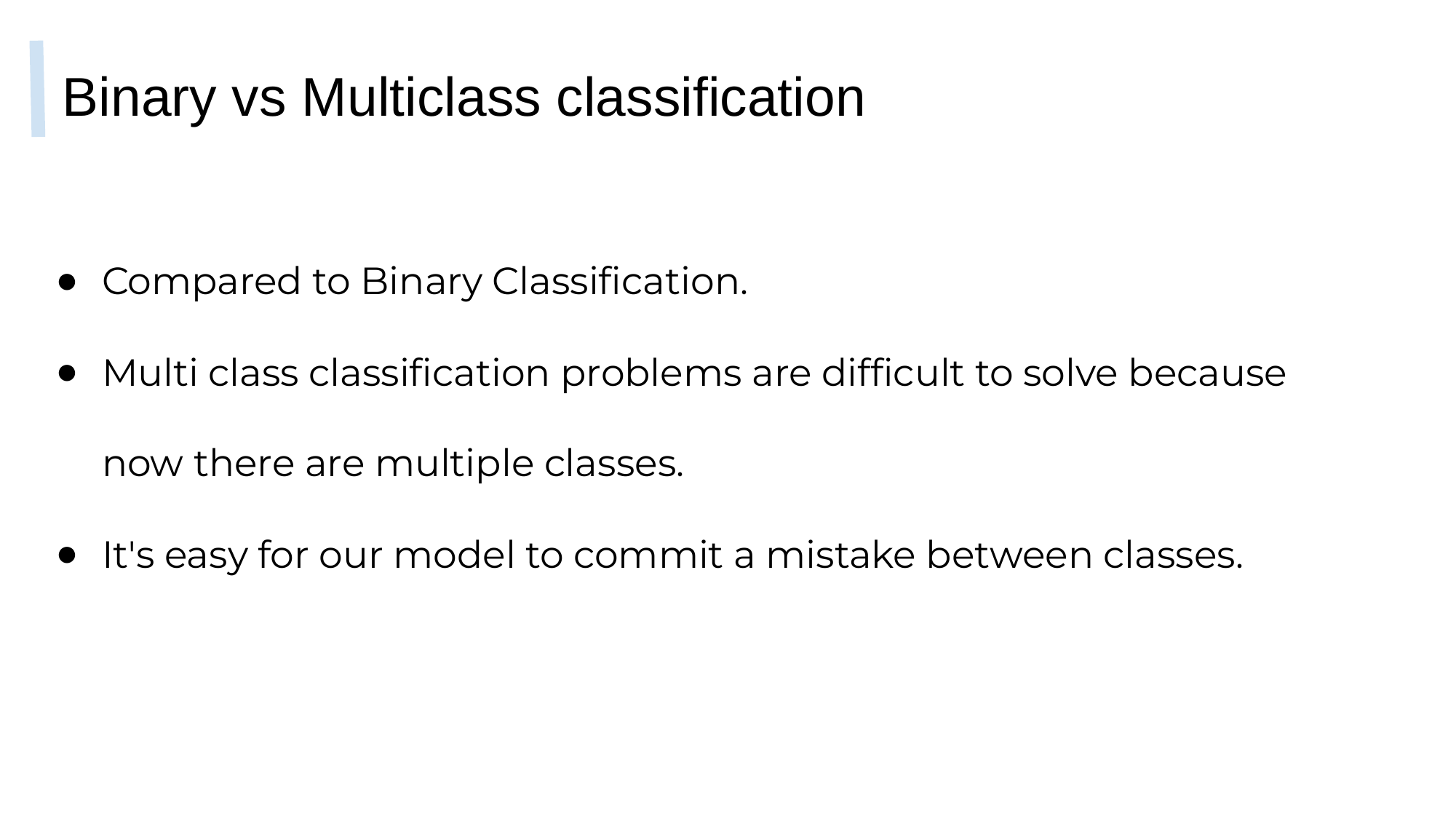

# Binary vs Multiclass classification
Compared to Binary Classification.
Multi class classification problems are difficult to solve because now there are multiple classes.
It's easy for our model to commit a mistake between classes.